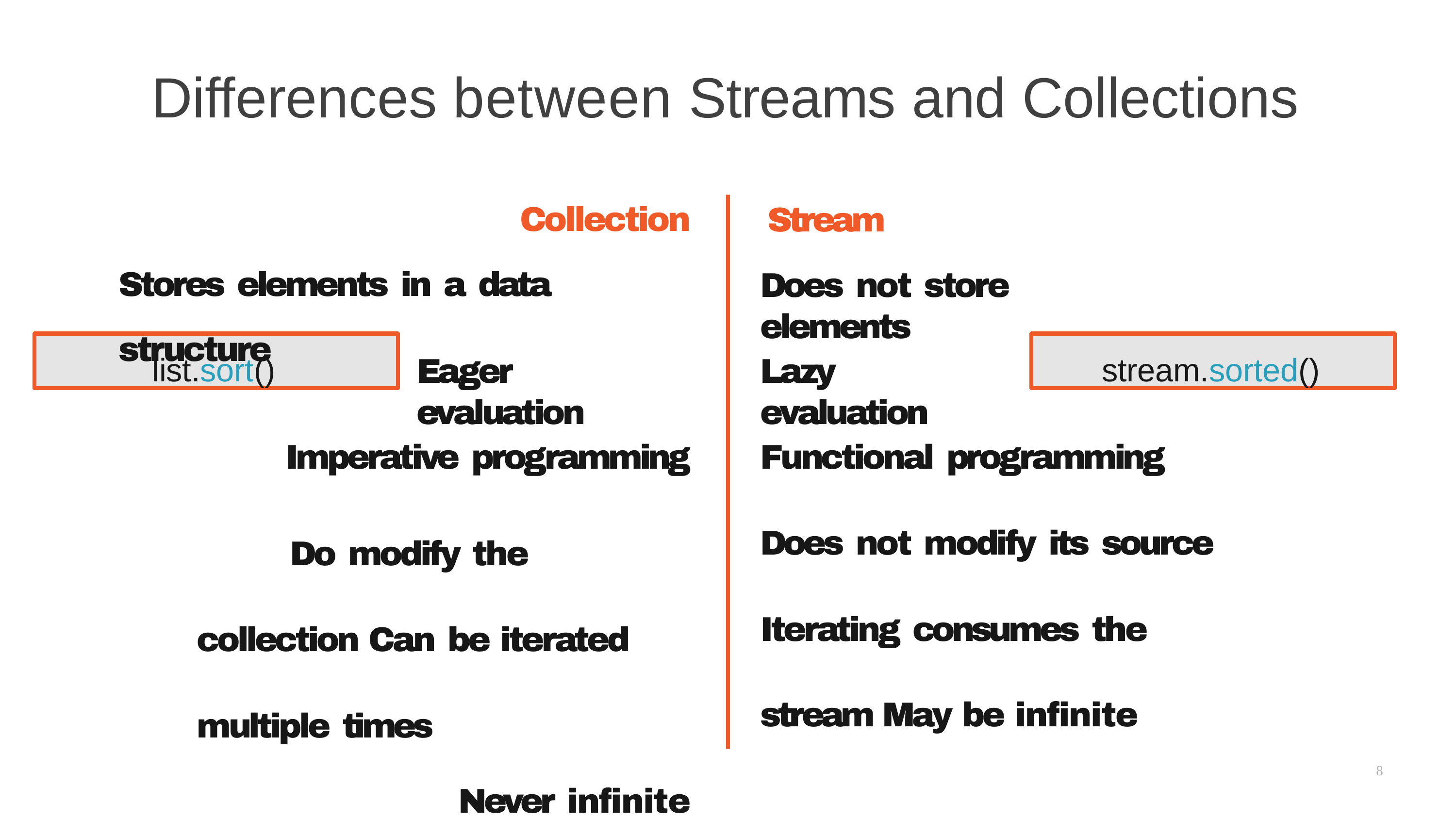

# Differences between Streams and Collections
Collection Stores elements in a data structure
Stream
Does not store elements
list.sort()
stream.sorted()
Eager evaluation
Lazy evaluation
Imperative programming
Do modify the collection Can be iterated multiple times
Never infinite
Functional programming
Does not modify its source
Iterating consumes the stream May be infinite
8